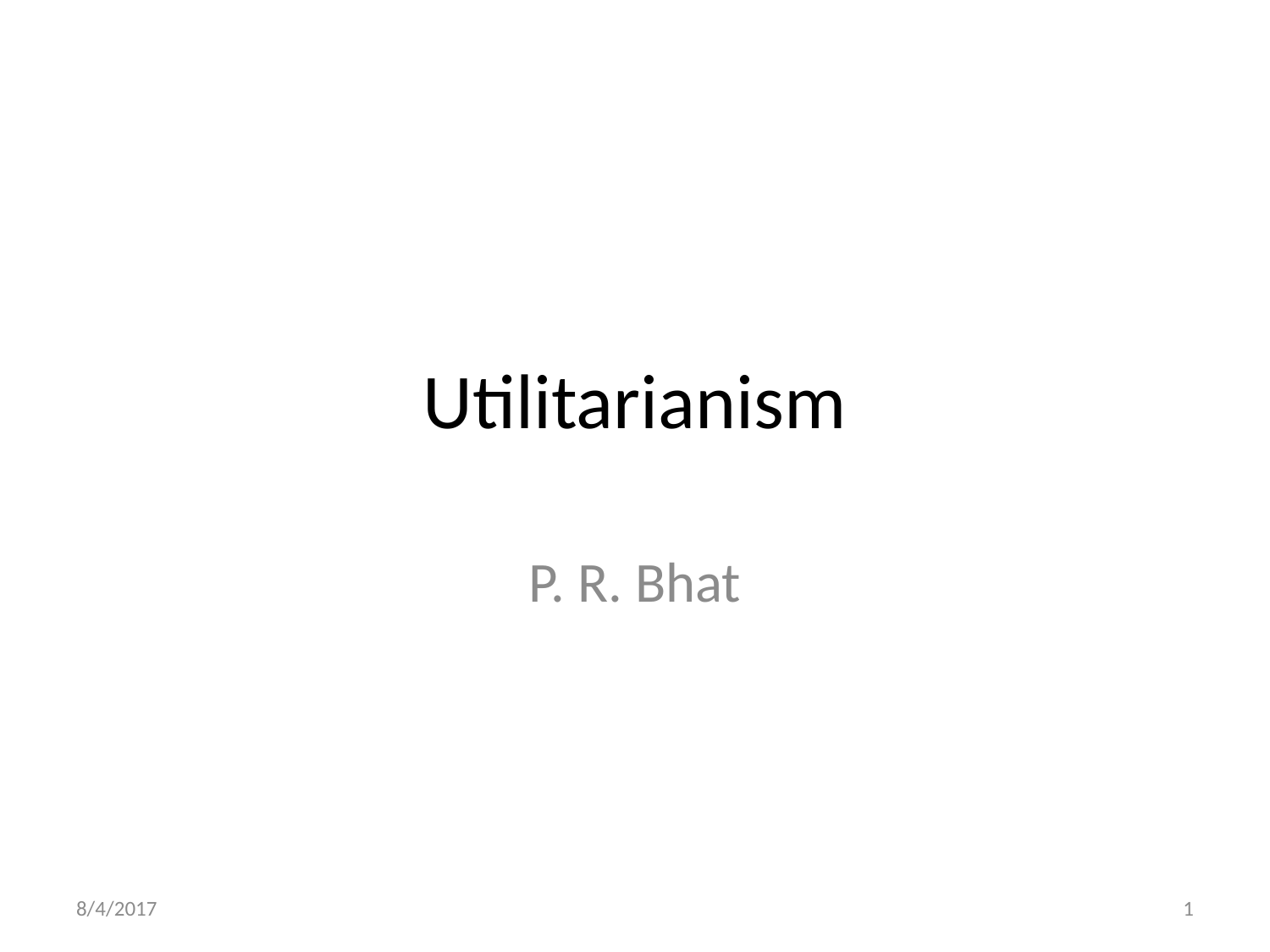

# Utilitarianism
P. R. Bhat
8/4/2017
1